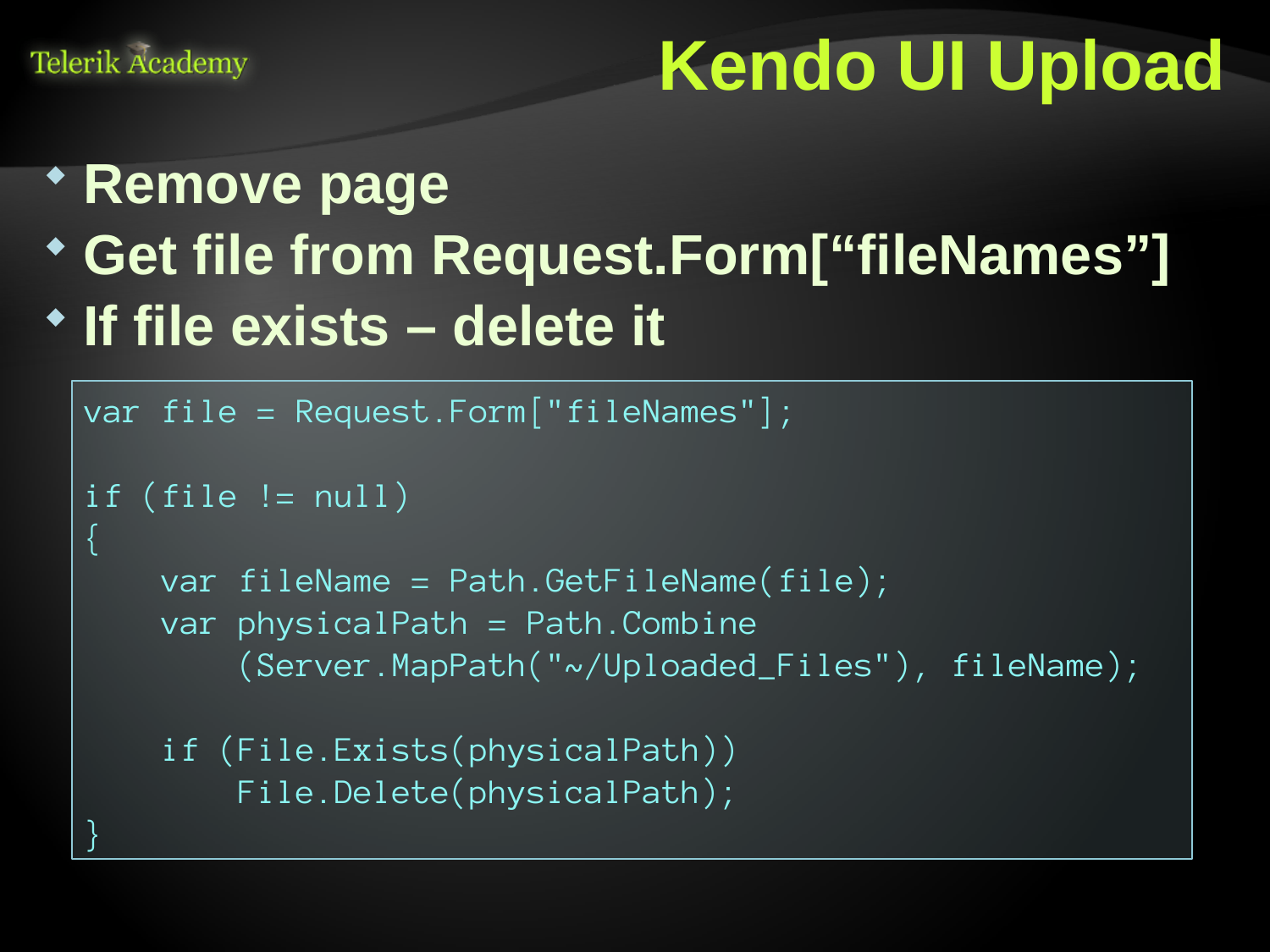

# Kendo UI Upload
Remove page
Get file from Request.Form[“fileNames”]
If file exists – delete it

var file = Request.Form["fileNames"];

if (file != null)
{
    var fileName = Path.GetFileName(file);
    var physicalPath = Path.Combine
        (Server.MapPath("~/Uploaded_Files"), fileName);

    if (File.Exists(physicalPath))
        File.Delete(physicalPath);
}